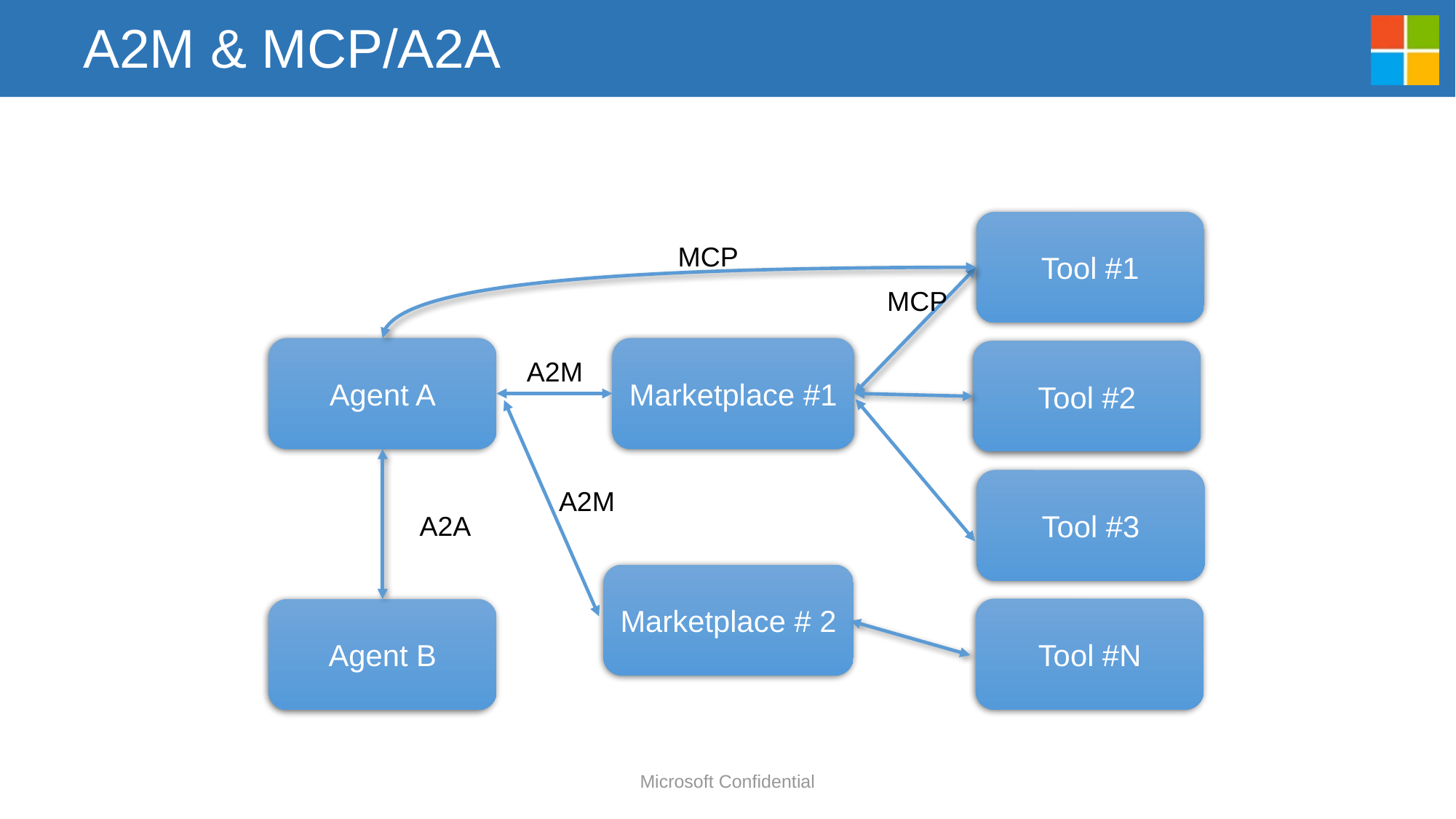

# A2M & MCP/A2A
Tool #1
MCP
MCP
Agent A
Marketplace #1
Tool #2
A2M
Tool #3
A2M
A2A
Marketplace # 2
Tool #N
Agent B
Microsoft Confidential